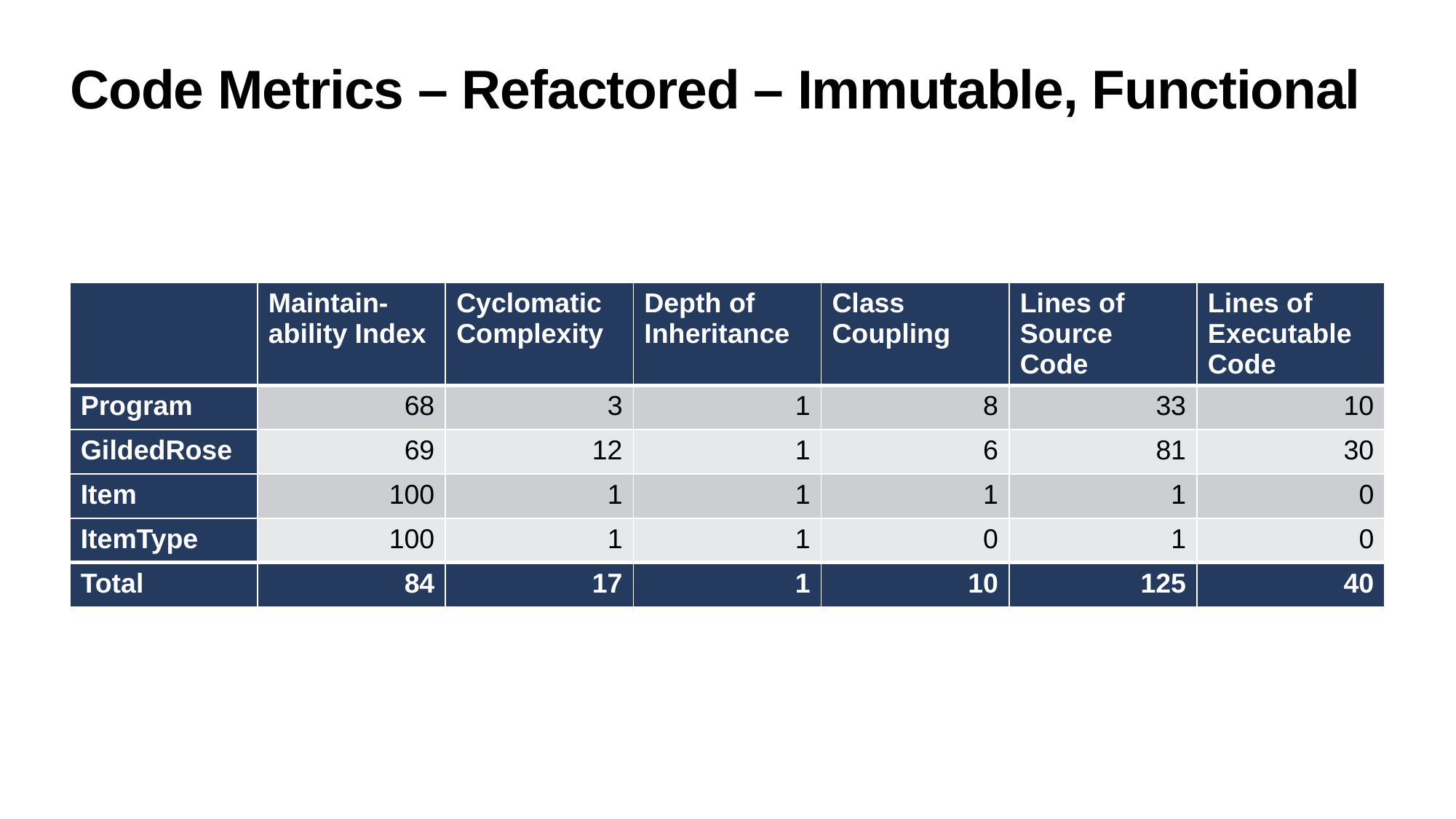

# Code Metrics – Refactored – Immutable, Functional
|  | Maintain-ability Index | Cyclomatic Complexity | Depth of Inheritance | Class Coupling | Lines of Source Code | Lines of Executable Code |
| --- | --- | --- | --- | --- | --- | --- |
| Program | 68 | 3 | 1 | 8 | 33 | 10 |
| GildedRose | 69 | 12 | 1 | 6 | 81 | 30 |
| Item | 100 | 1 | 1 | 1 | 1 | 0 |
| ItemType | 100 | 1 | 1 | 0 | 1 | 0 |
| Total | 84 | 17 | 1 | 10 | 125 | 40 |